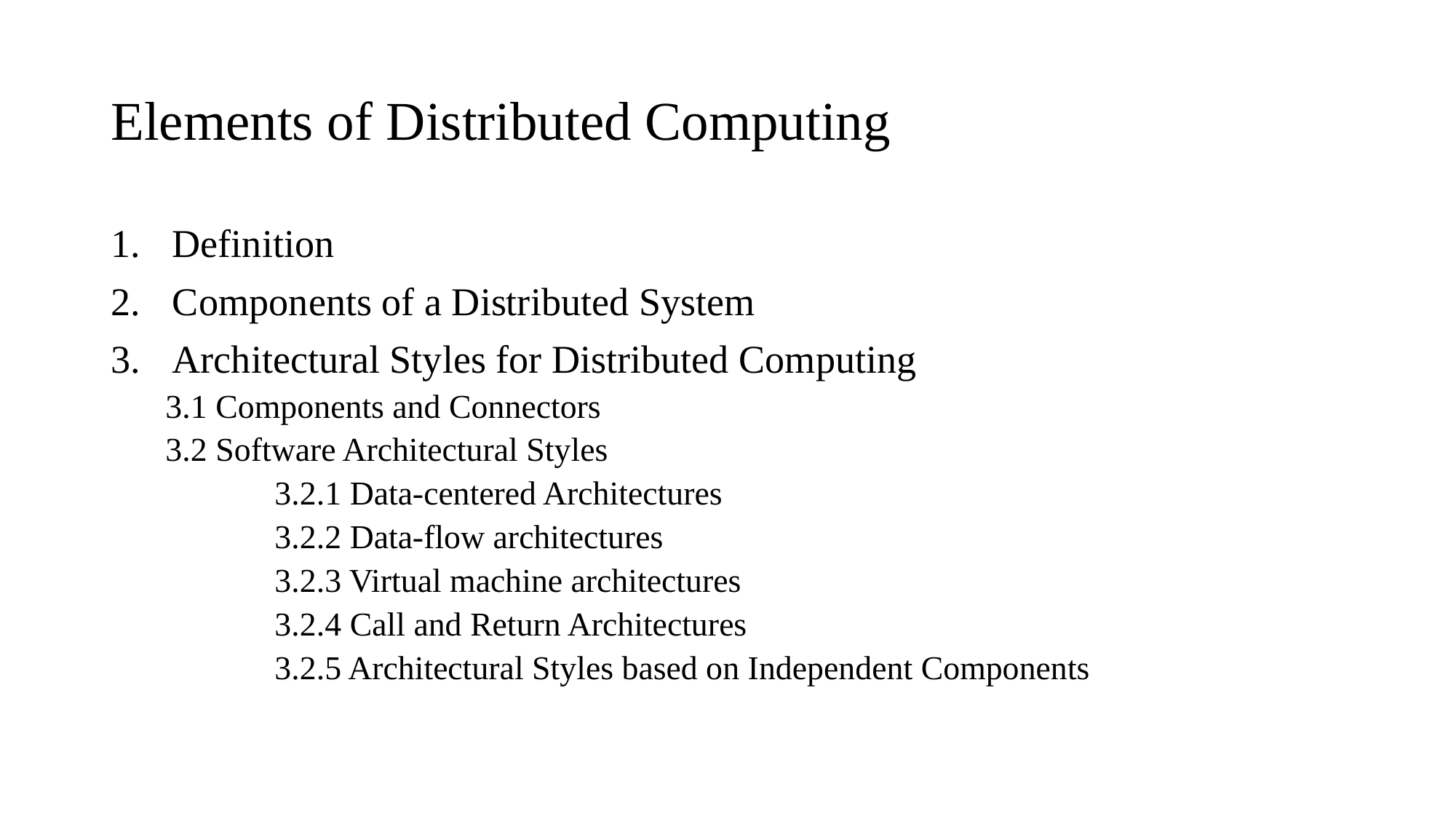

# Elements of Distributed Computing
Definition
Components of a Distributed System
Architectural Styles for Distributed Computing
3.1 Components and Connectors
3.2 Software Architectural Styles
	3.2.1 Data-centered Architectures
	3.2.2 Data-flow architectures
	3.2.3 Virtual machine architectures
	3.2.4 Call and Return Architectures
	3.2.5 Architectural Styles based on Independent Components